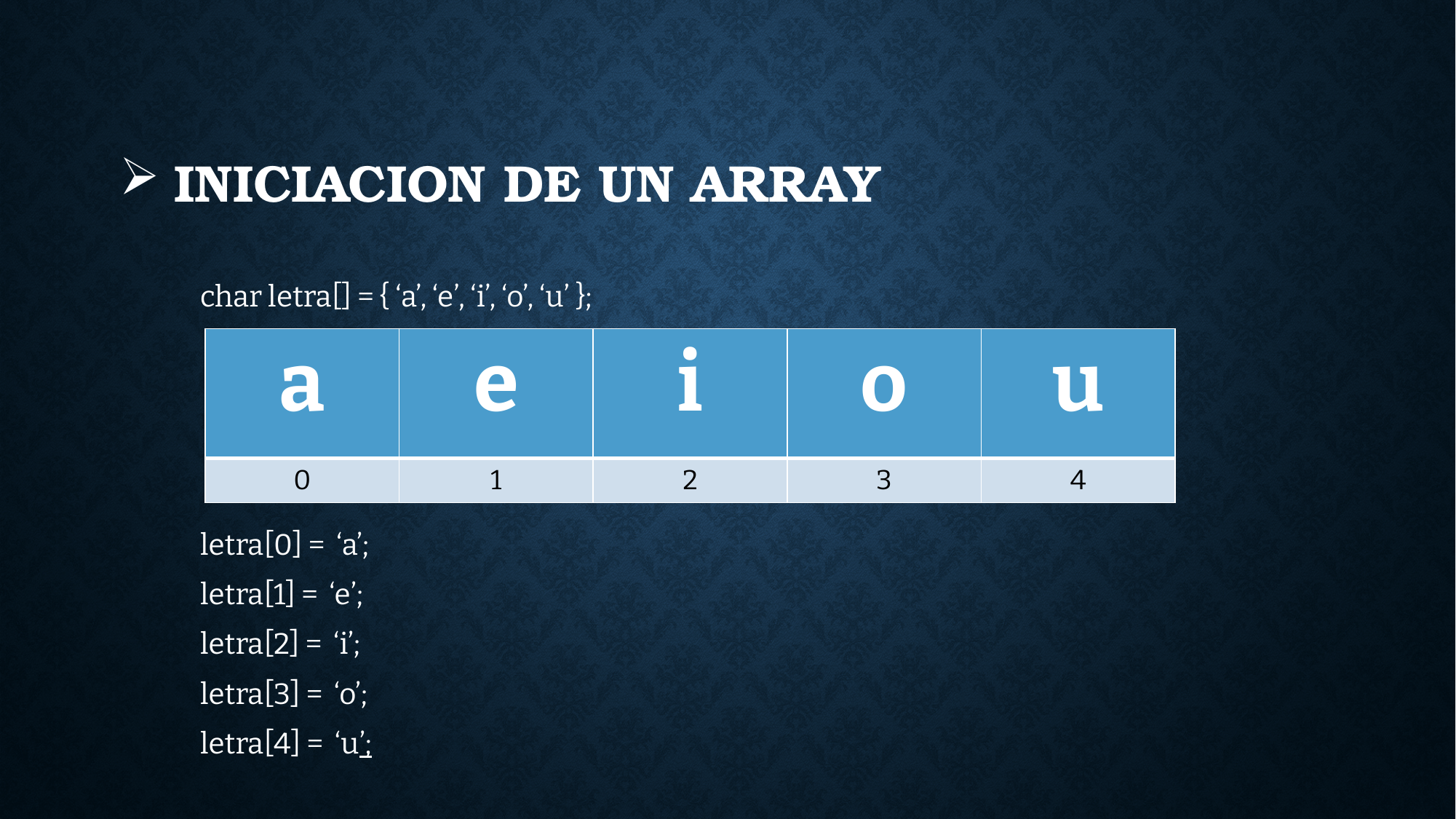

# Iniciacion de un array
char letra[] = { ‘a’, ‘e’, ‘i’, ‘o’, ‘u’ };

letra[0] =  ‘a’;
letra[1] =  ‘e’;
letra[2] =  ‘i’;
letra[3] =  ‘o’;
letra[4] =  ‘u’;

| a | e | i | o | u |
| --- | --- | --- | --- | --- |
| 0 | 1 | 2 | 3 | 4 |